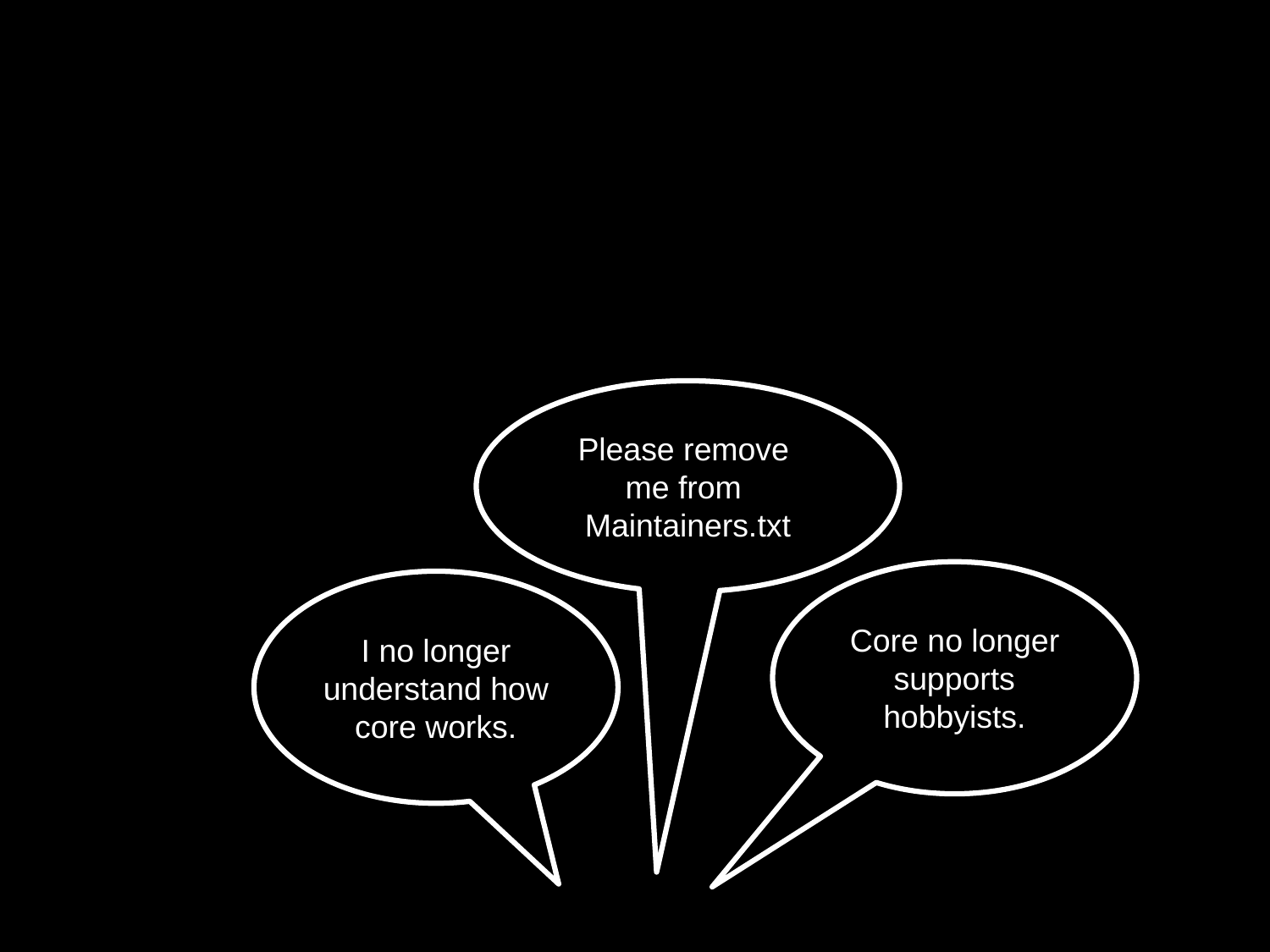

Please remove
me from
Maintainers.txt
Core no longer supports hobbyists.
I no longer understand how core works.